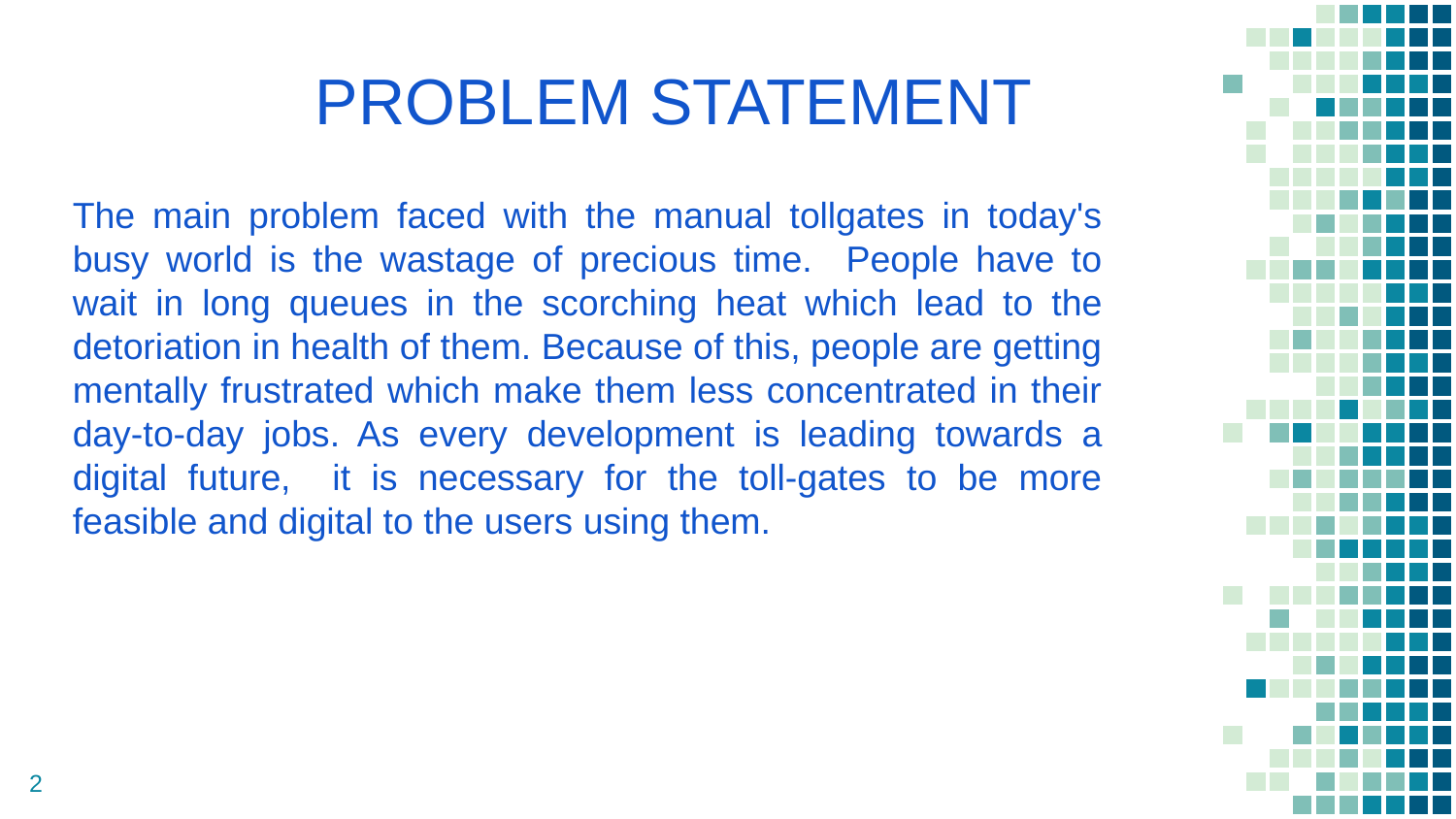

PROBLEM STATEMENT
The main problem faced with the manual tollgates in today's busy world is the wastage of precious time.  People have to wait in long queues in the scorching heat which lead to the detoriation in health of them. Because of this, people are getting mentally frustrated which make them less concentrated in their day-to-day jobs. As every development is leading towards a digital future,  it is necessary for the toll-gates to be more feasible and digital to the users using them.
2